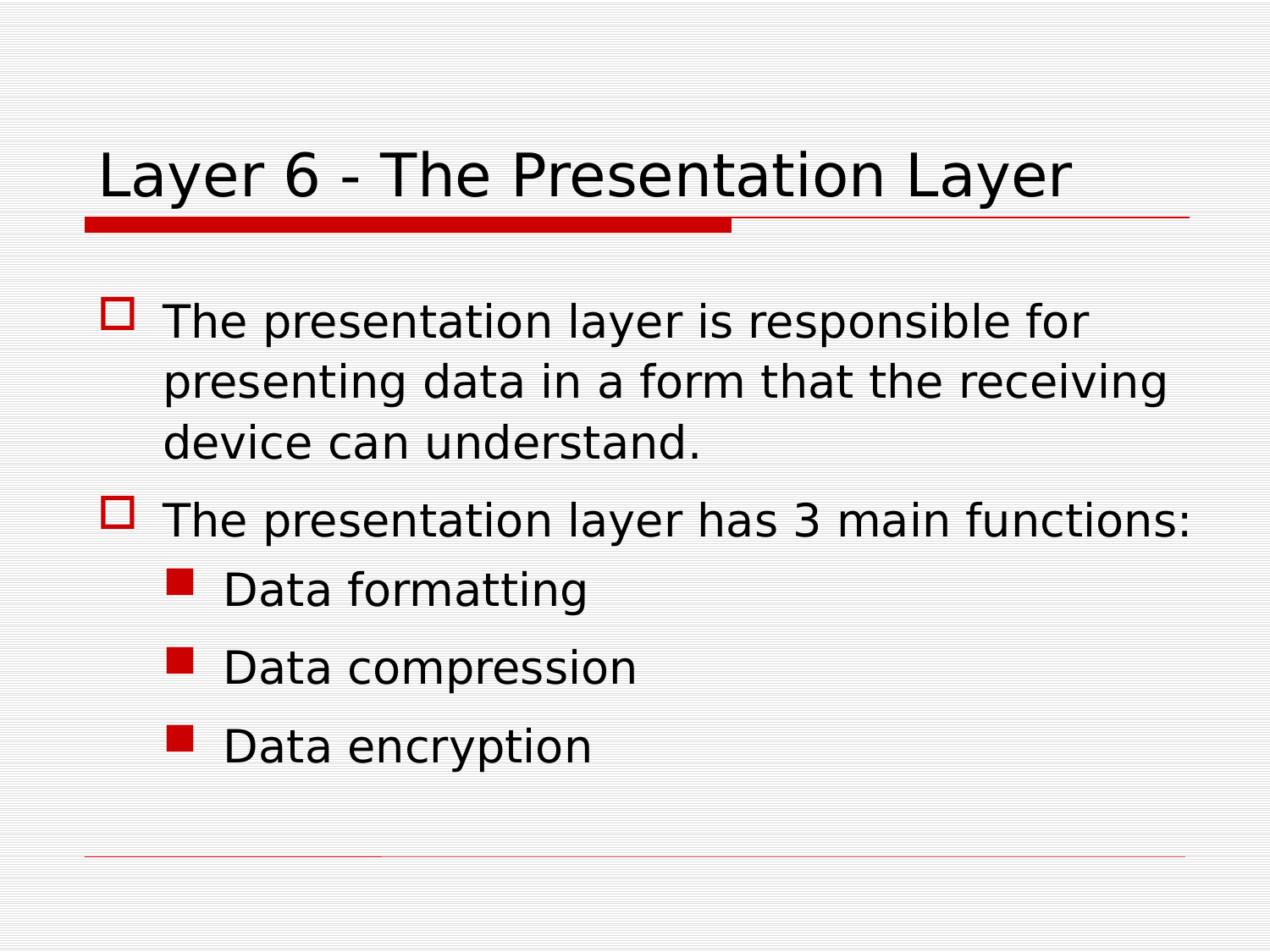

# Layer 6 - The Presentation Layer
The presentation layer is responsible for presenting data in a form that the receiving device can understand.
The presentation layer has 3 main functions:
Data formatting
Data compression
Data encryption